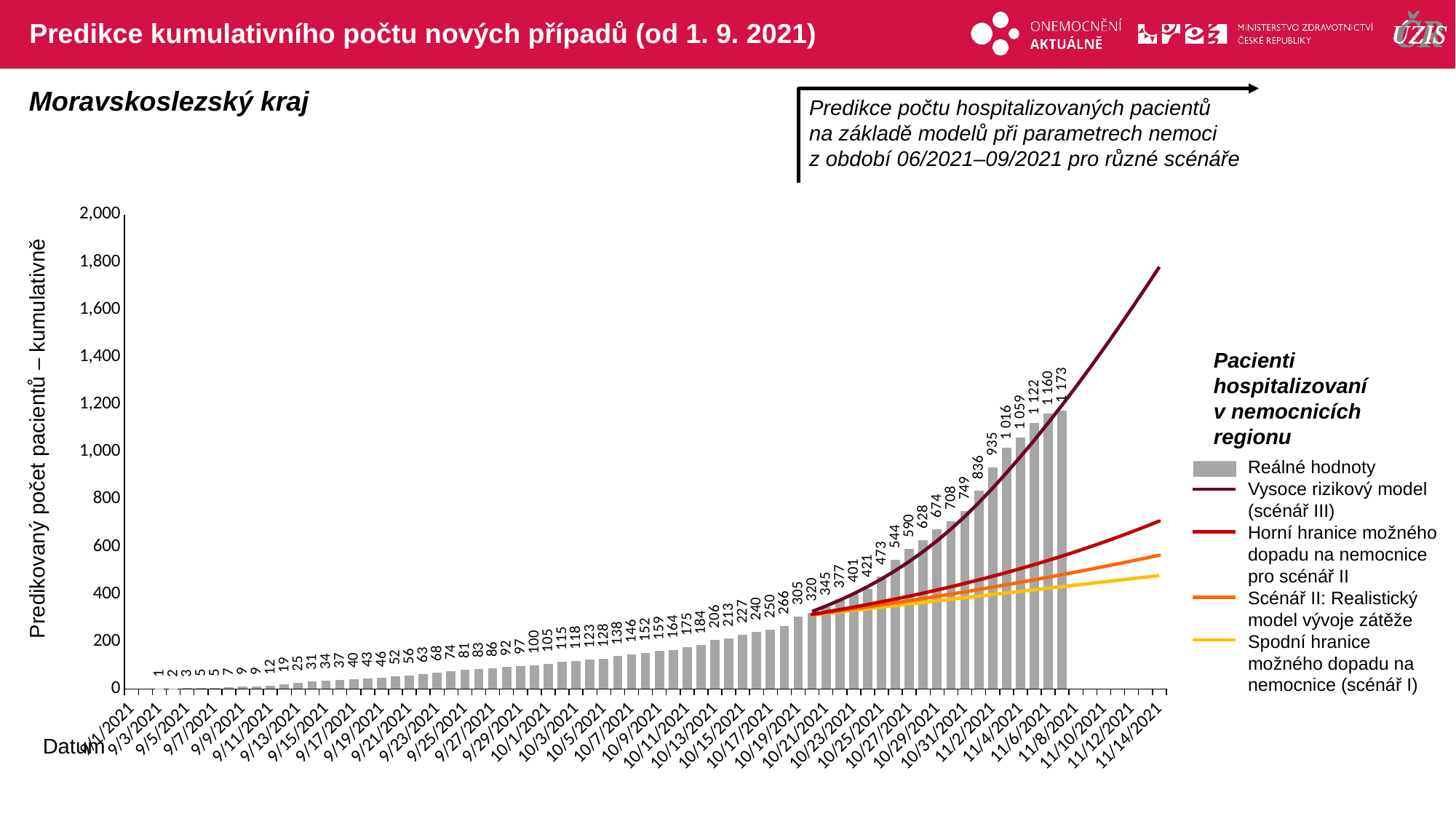

# Predikce kumulativního počtu nových případů (od 1. 9. 2021)
Moravskoslezský kraj
Predikce počtu hospitalizovaných pacientů na základě modelů při parametrech nemoci z období 06/2021–09/2021 pro různé scénáře

### Chart

| Category |  |  |  |  |  |
|---|---|---|---|---|---|
| 44440 | 0.0 | None | None | None | None |
| 44441 | 0.0 | None | None | None | None |
| 44442 | 1.0 | None | None | None | None |
| 44443 | 2.0 | None | None | None | None |
| 44444 | 3.0 | None | None | None | None |
| 44445 | 5.0 | None | None | None | None |
| 44446 | 5.0 | None | None | None | None |
| 44447 | 7.0 | None | None | None | None |
| 44448 | 9.0 | None | None | None | None |
| 44449 | 9.0 | None | None | None | None |
| 44450 | 12.0 | None | None | None | None |
| 44451 | 19.0 | None | None | None | None |
| 44452 | 25.0 | None | None | None | None |
| 44453 | 31.0 | None | None | None | None |
| 44454 | 34.0 | None | None | None | None |
| 44455 | 37.0 | None | None | None | None |
| 44456 | 40.0 | None | None | None | None |
| 44457 | 43.0 | None | None | None | None |
| 44458 | 46.0 | None | None | None | None |
| 44459 | 52.0 | None | None | None | None |
| 44460 | 56.0 | None | None | None | None |
| 44461 | 63.0 | None | None | None | None |
| 44462 | 68.0 | None | None | None | None |
| 44463 | 74.0 | None | None | None | None |
| 44464 | 81.0 | None | None | None | None |
| 44465 | 83.0 | None | None | None | None |
| 44466 | 86.0 | None | None | None | None |
| 44467 | 92.0 | None | None | None | None |
| 44468 | 97.0 | None | None | None | None |
| 44469 | 100.0 | None | None | None | None |
| 44470 | 105.0 | None | None | None | None |
| 44471 | 115.0 | None | None | None | None |
| 44472 | 118.0 | None | None | None | None |
| 44473 | 123.0 | None | None | None | None |
| 44474 | 128.0 | None | None | None | None |
| 44475 | 138.0 | None | None | None | None |
| 44476 | 146.0 | None | None | None | None |
| 44477 | 152.0 | None | None | None | None |
| 44478 | 159.0 | None | None | None | None |
| 44479 | 164.0 | None | None | None | None |
| 44480 | 175.0 | None | None | None | None |
| 44481 | 184.0 | None | None | None | None |
| 44482 | 206.0 | None | None | None | None |
| 44483 | 213.0 | None | None | None | None |
| 44484 | 227.0 | None | None | None | None |
| 44485 | 240.0 | None | None | None | None |
| 44486 | 250.0 | None | None | None | None |
| 44487 | 266.0 | None | None | None | None |
| 44488 | 305.0 | None | None | None | None |
| 44489 | 320.0 | 311.6204649094802 | 312.78630044142585 | 314.3771427678086 | 326.3821006535846 |
| 44490 | 345.0 | 318.2471394124449 | 320.7275085981114 | 324.120525585367 | 349.24726927609447 |
| 44491 | 377.0 | 324.87790624995324 | 328.8254123764447 | 334.2430417642388 | 374.1716999210281 |
| 44492 | 401.0 | 331.5117883178527 | 337.0818735247243 | 344.75792124932565 | 401.32735710674103 |
| 44493 | 421.0 | 338.1478580082975 | 345.4990975294195 | 355.6789293171423 | 430.98064999068123 |
| 44494 | 473.0 | 344.78534256589325 | 354.07941116448427 | 367.0203647304229 | 463.39310126799234 |
| 44495 | 544.0 | 351.42406532245434 | 362.8252339854544 | 378.79687773773753 | 498.79115462558264 |
| 44496 | 590.0 | 358.06373646698574 | 371.7389939040634 | 391.02346964132437 | 537.2557602052942 |
| 44497 | 628.0 | 364.70428132471307 | 380.82298844118804 | 403.71551144072487 | 578.9987570760966 |
| 44498 | 674.0 | 371.3456786733009 | 390.07954707087106 | 416.88877093887214 | 624.4054213481768 |
| 44499 | 708.0 | 377.9877259930577 | 399.5110049242514 | 430.55942715033166 | 673.6643385626992 |
| 44500 | 749.0 | 384.6303303641954 | 409.1195803030864 | 444.7440914015233 | 727.0385095171703 |
| 44501 | 836.0 | 391.27345473907536 | 418.9075331276933 | 459.4597982521408 | 784.9022621150261 |
| 44502 | 935.0 | 397.91687000953056 | 428.87711143011956 | 474.72396938866774 | 846.4556020264445 |
| 44503 | 1016.0 | 404.5605869416444 | 439.03053359450007 | 490.5544092421275 | 911.1690047028673 |
| 44504 | 1059.0 | 411.2045343779094 | 449.3698997492472 | 506.969304730607 | 978.6993563432596 |
| 44505 | 1122.0 | 417.84868004353996 | 459.8973112726437 | 523.987227370703 | 1048.8395562691123 |
| 44506 | 1160.0 | 424.49282570916495 | 470.61484779372887 | 541.6271279783243 | 1121.5170926216194 |
| 44507 | 1173.0 | 431.1369713747955 | 481.524555444477 | 559.9083299311034 | 1196.5558668463252 |
| 44508 | None | 437.7811170404205 | 492.6284403211961 | 578.8505207974374 | 1273.819053374831 |
| 44509 | None | 444.42526270605106 | 503.9286330683614 | 598.4740750551929 | 1353.246716178774 |
| 44510 | None | 451.06940837167605 | 515.4273481134351 | 618.7999802221591 | 1434.7076805328195 |
| 44511 | None | 457.7135540373066 | 527.1268526966029 | 639.8497825859016 | 1518.0766331231814 |
| 44512 | None | 464.3576997029316 | 539.0294524599075 | 661.6455629294786 | 1603.2870740979279 |
| 44513 | None | 471.00184536856216 | 551.1374849138882 | 684.2099257036567 | 1690.2771817123287 |
| 44514 | None | 477.64599103418715 | 563.4533193130529 | 707.5659983559523 | 1778.9719630521852 |
Pacienti hospitalizovaní v nemocnicích regionu
Predikovaný počet pacientů – kumulativně
Reálné hodnoty
Vysoce rizikový model (scénář III)
Horní hranice možného dopadu na nemocnice pro scénář II
Scénář II: Realistický model vývoje zátěže
Spodní hranice možného dopadu na nemocnice (scénář I)

Datum